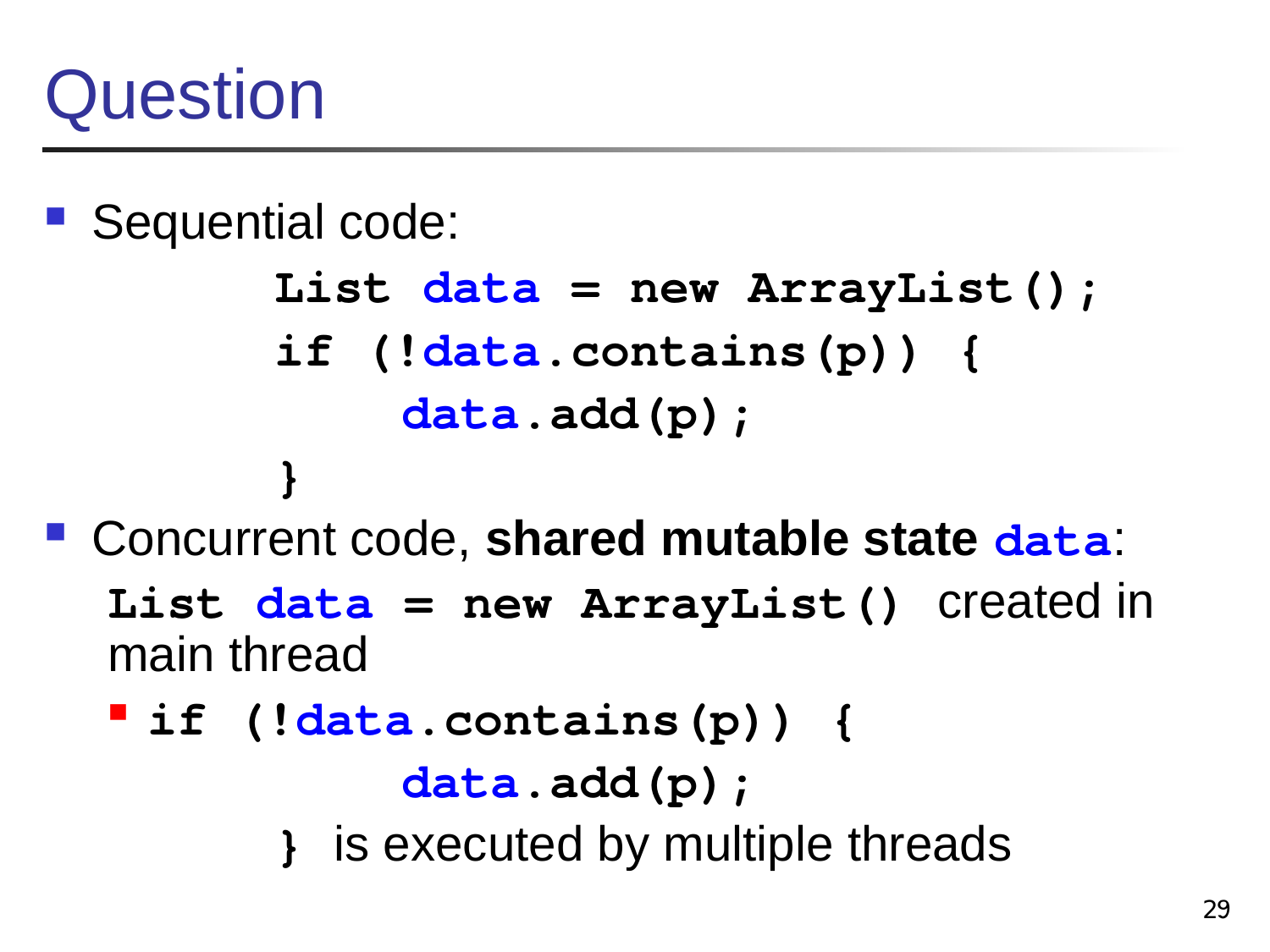

# Question
Sequential code:
		List data = new ArrayList();
		if (!data.contains(p)) {
			data.add(p);
		}
Concurrent code, shared mutable state data:
List data = new ArrayList() created in main thread
if (!data.contains(p)) {
			data.add(p);
		} is executed by multiple threads

29